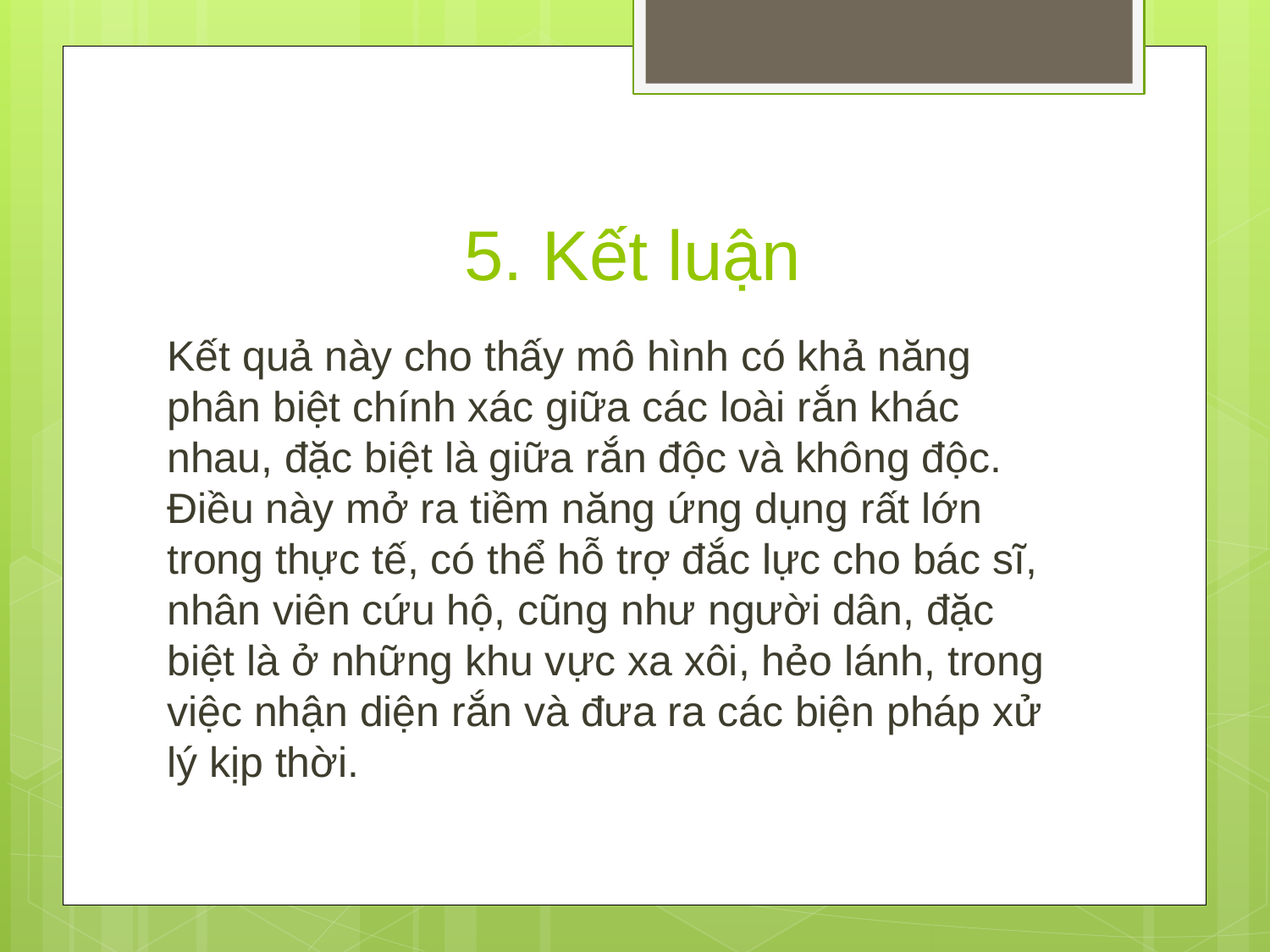

# 5. Kết luận
Kết quả này cho thấy mô hình có khả năng phân biệt chính xác giữa các loài rắn khác nhau, đặc biệt là giữa rắn độc và không độc. Điều này mở ra tiềm năng ứng dụng rất lớn trong thực tế, có thể hỗ trợ đắc lực cho bác sĩ, nhân viên cứu hộ, cũng như người dân, đặc biệt là ở những khu vực xa xôi, hẻo lánh, trong việc nhận diện rắn và đưa ra các biện pháp xử lý kịp thời.